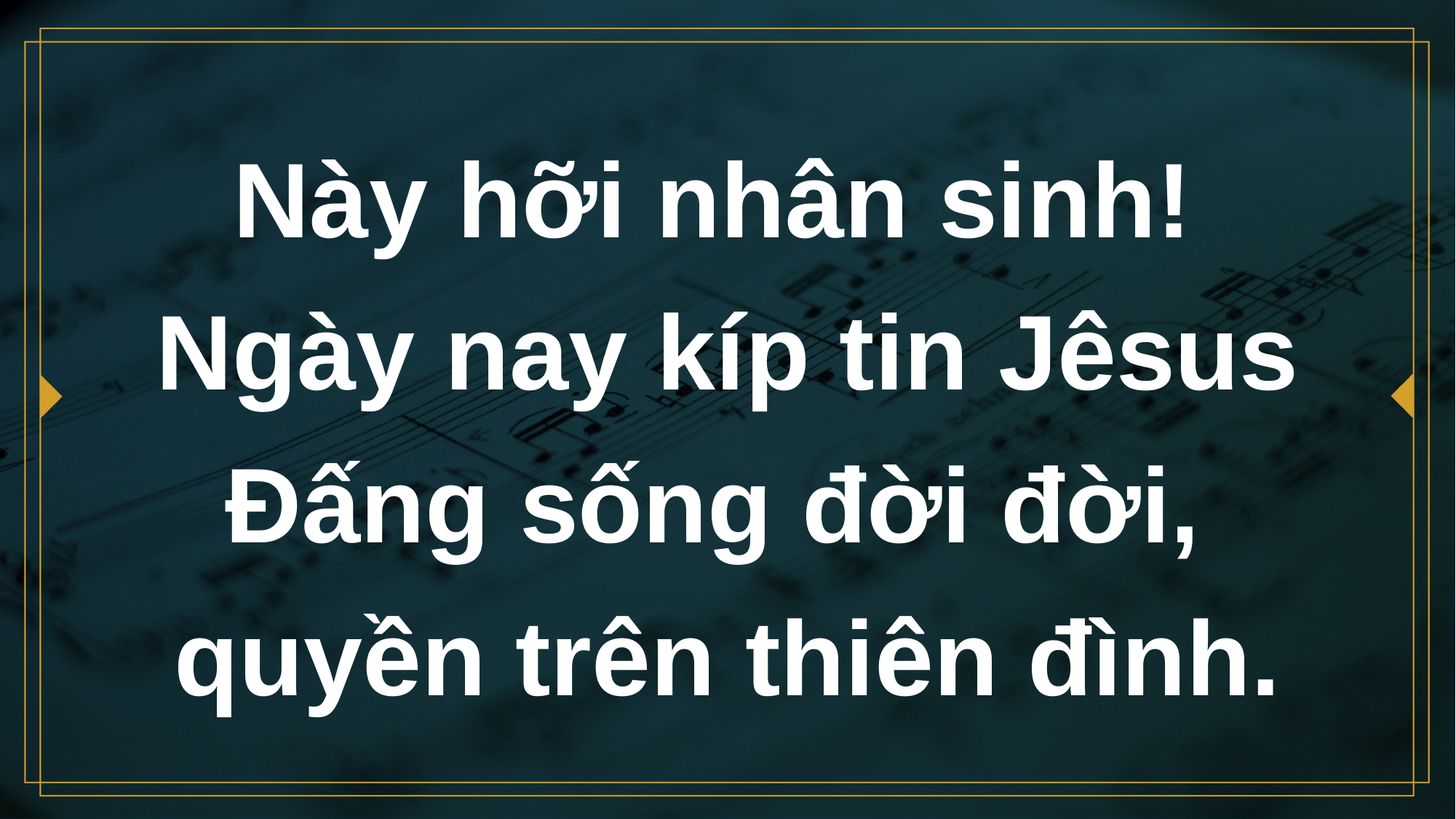

# Này hỡi nhân sinh! Ngày nay kíp tin Jêsus Đấng sống đời đời, quyền trên thiên đình.